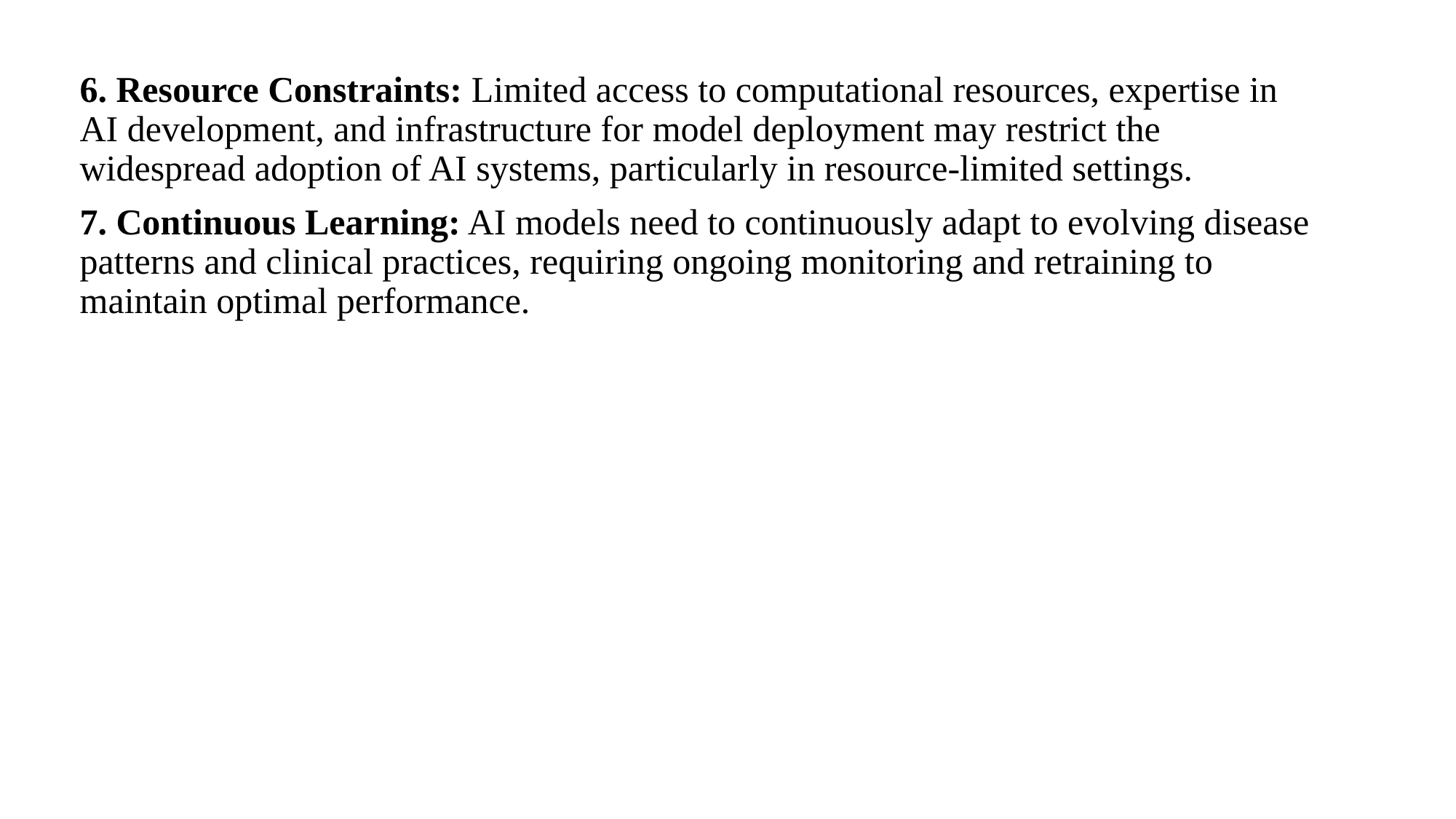

6. Resource Constraints: Limited access to computational resources, expertise in AI development, and infrastructure for model deployment may restrict the widespread adoption of AI systems, particularly in resource-limited settings.
7. Continuous Learning: AI models need to continuously adapt to evolving disease patterns and clinical practices, requiring ongoing monitoring and retraining to maintain optimal performance.